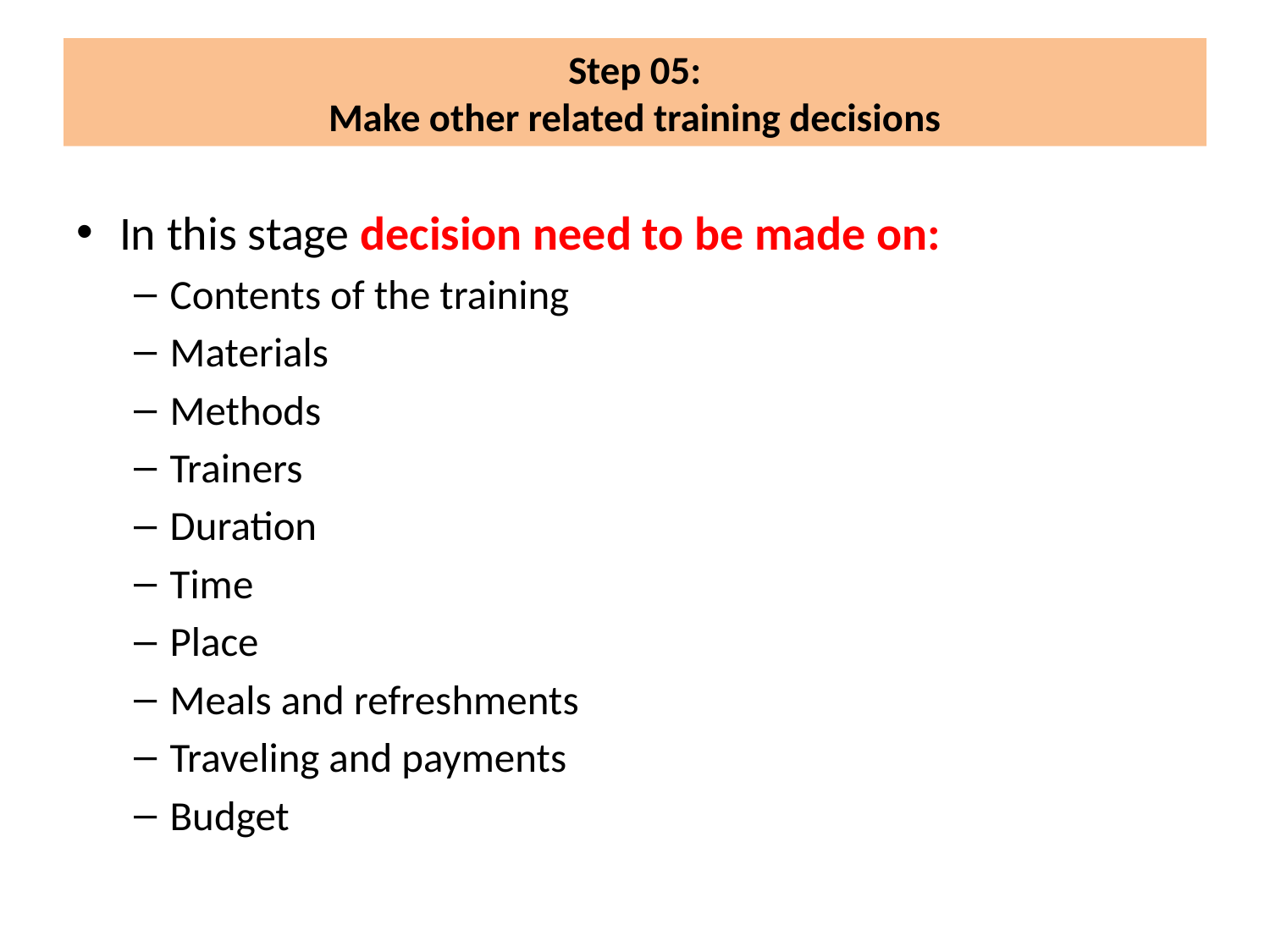

# Step 05: Make other related training decisions
In this stage decision need to be made on:
Contents of the training
Materials
Methods
Trainers
Duration
Time
Place
Meals and refreshments
Traveling and payments
Budget